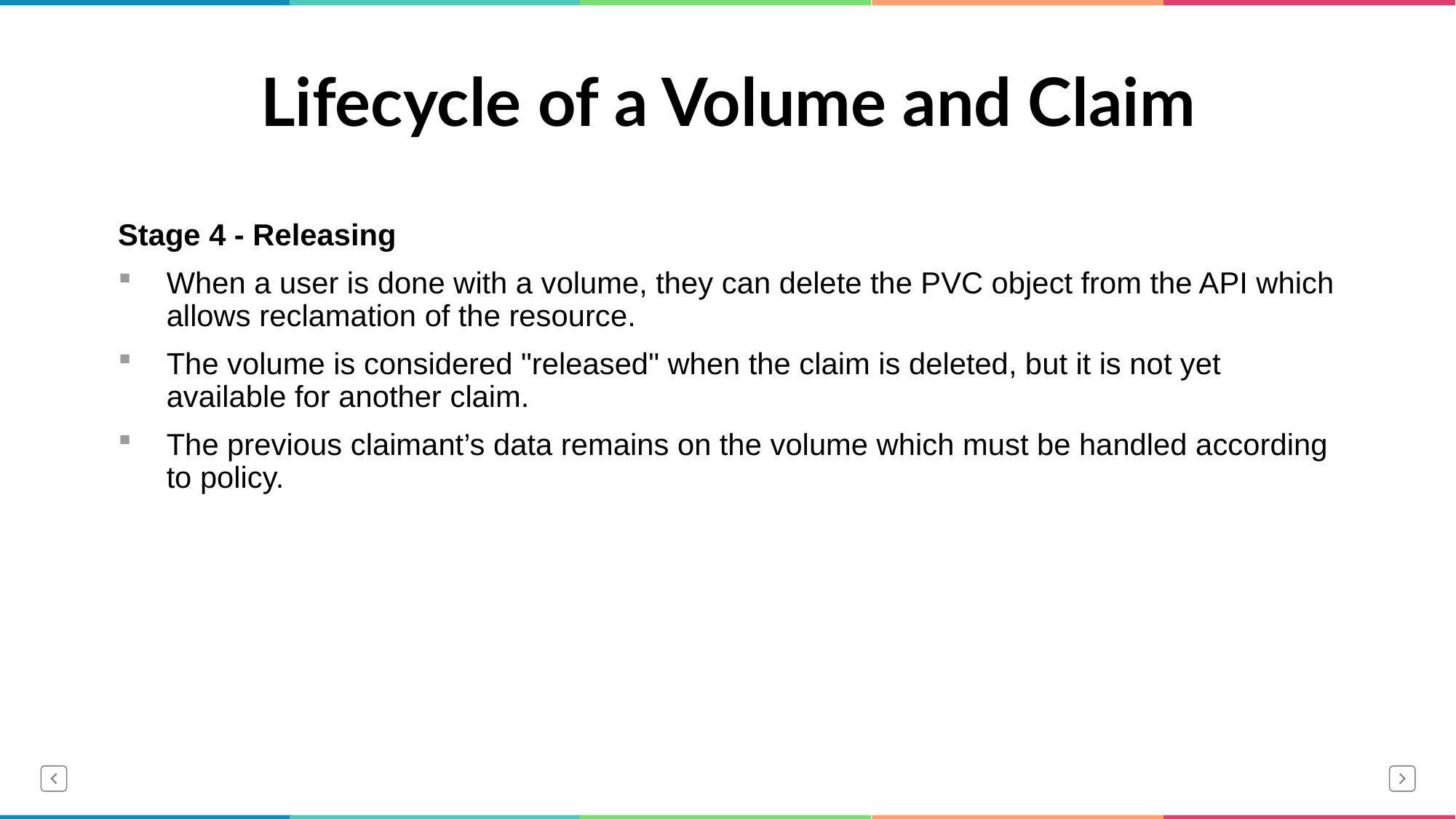

# Lifecycle of a Volume and Claim

Stage 4 - Releasing
When a user is done with a volume, they can delete the PVC object from the API which allows reclamation of the resource.
The volume is considered "released" when the claim is deleted, but it is not yet available for another claim.
The previous claimant’s data remains on the volume which must be handled according to policy.